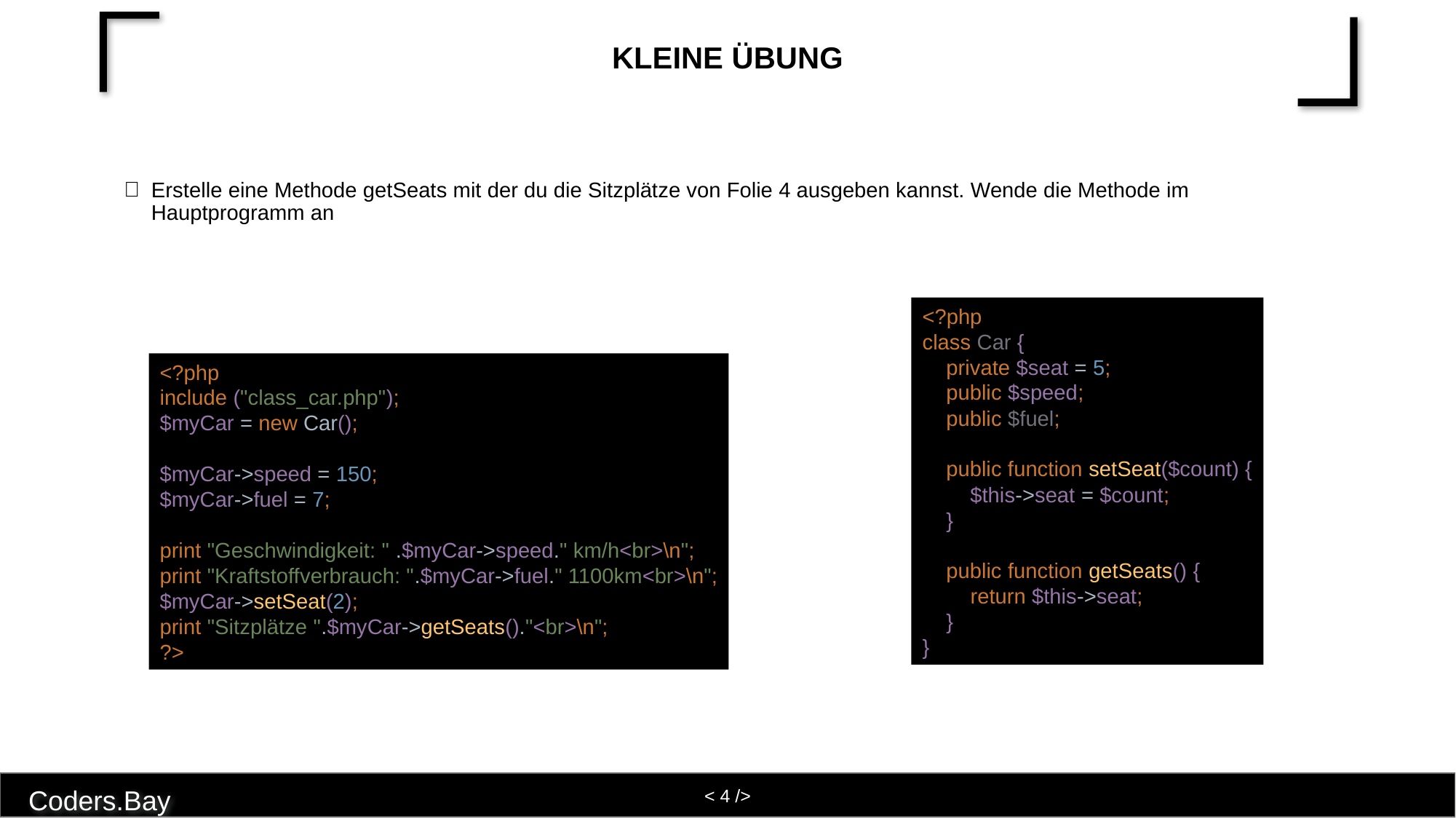

# Kleine Übung
Erstelle eine Methode getSeats mit der du die Sitzplätze von Folie 4 ausgeben kannst. Wende die Methode im Hauptprogramm an

<?php
class Car {
    private $seat = 5;
    public $speed;
    public $fuel;
    public function setSeat($count) {
        $this->seat = $count;
    }
    public function getSeats() {
        return $this->seat;
    }
}
<?php
include ("class_car.php");
$myCar = new Car();
$myCar->speed = 150;
$myCar->fuel = 7;
print "Geschwindigkeit: " .$myCar->speed." km/h<br>\n";
print "Kraftstoffverbrauch: ".$myCar->fuel." 1100km<br>\n";
$myCar->setSeat(2);
print "Sitzplätze ".$myCar->getSeats()."<br>\n";
?>